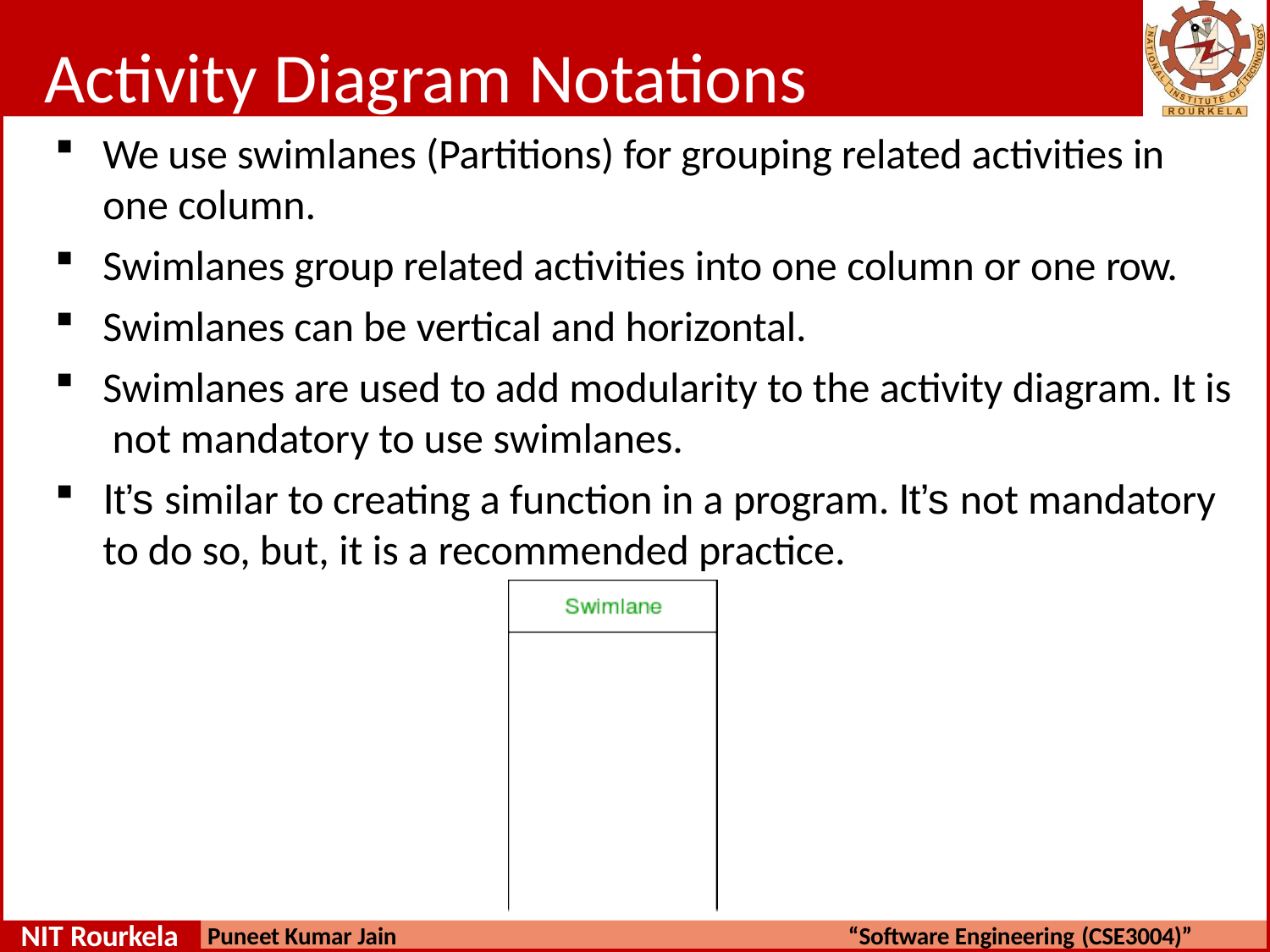

# Activity Diagram Notations
We use swimlanes (Partitions) for grouping related activities in
one column.
Swimlanes group related activities into one column or one row.
Swimlanes can be vertical and horizontal.
Swimlanes are used to add modularity to the activity diagram. It is  not mandatory to use swimlanes.
It’s similar to creating a function in a program. It’s not mandatory  to do so, but, it is a recommended practice.

NIT Rourkela
Puneet Kumar Jain
“Software Engineering (CSE3004)”